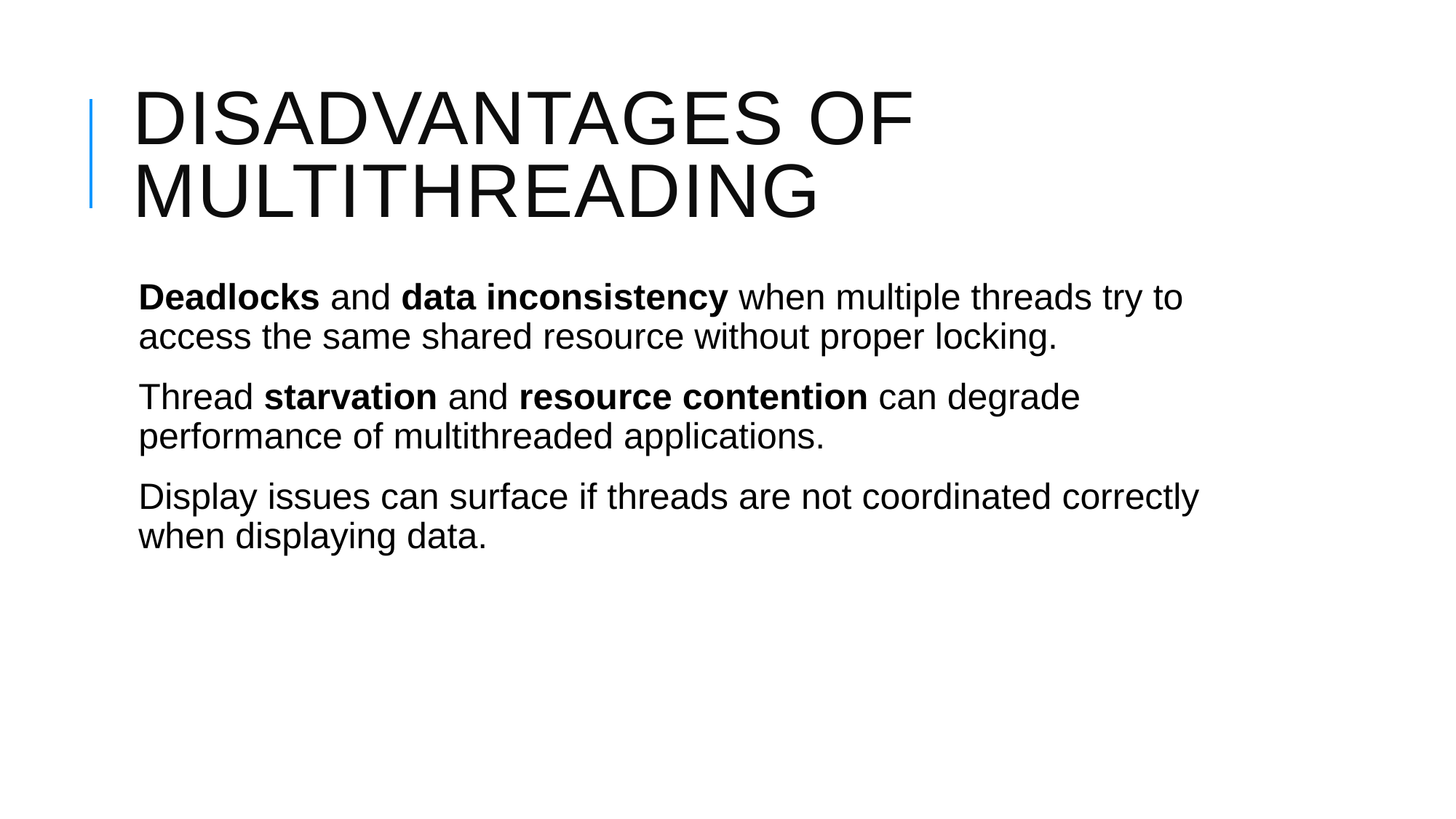

# Disadvantages of Multithreading
Deadlocks and data inconsistency when multiple threads try to access the same shared resource without proper locking.
Thread starvation and resource contention can degrade performance of multithreaded applications.
Display issues can surface if threads are not coordinated correctly when displaying data.